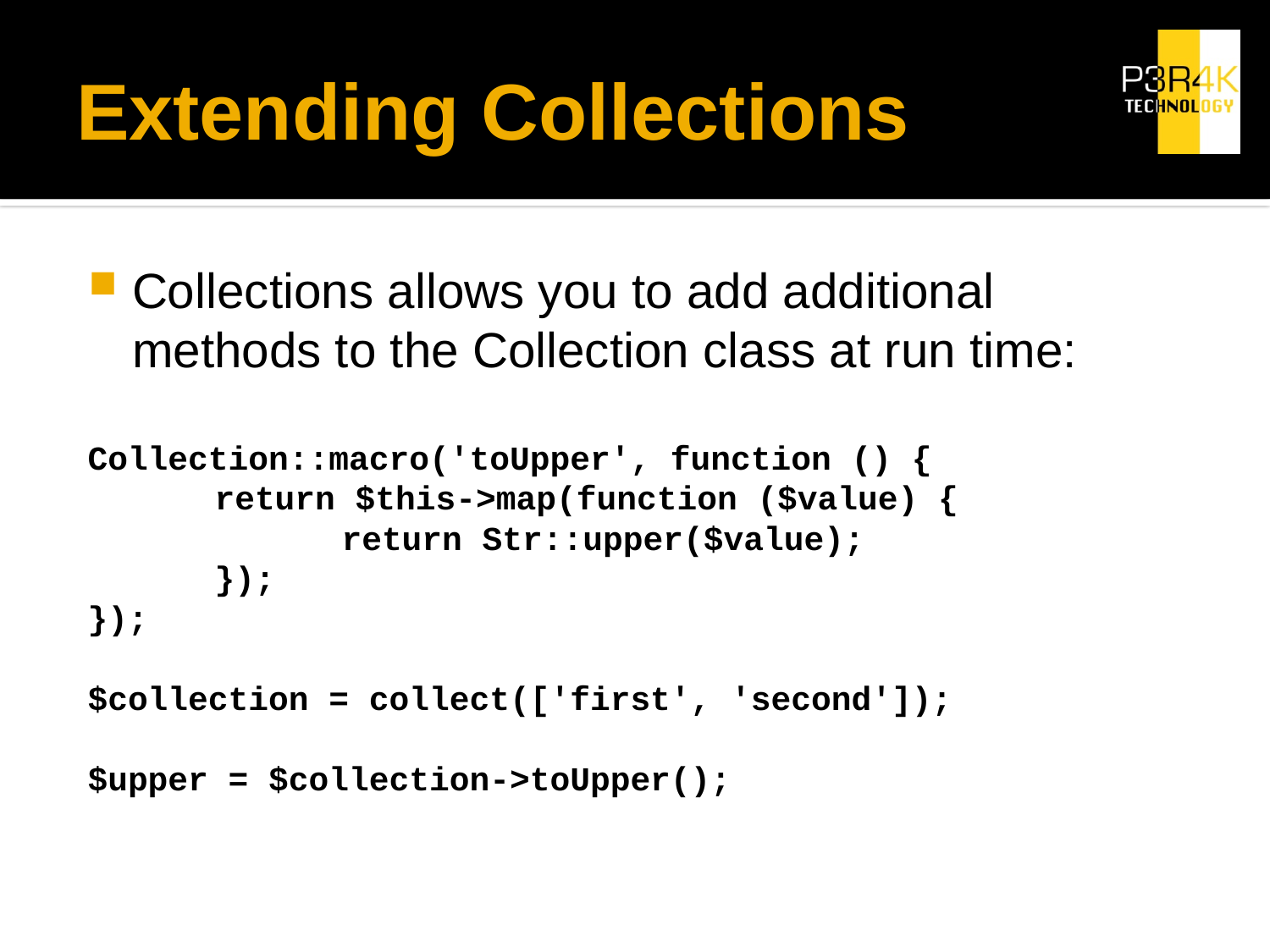

# Extending Collections
Collections allows you to add additional methods to the Collection class at run time:

Collection::macro('toUpper', function () {
	return $this->map(function ($value) {
		return Str::upper($value);
	});
});

$collection = collect(['first', 'second']);

$upper = $collection->toUpper();